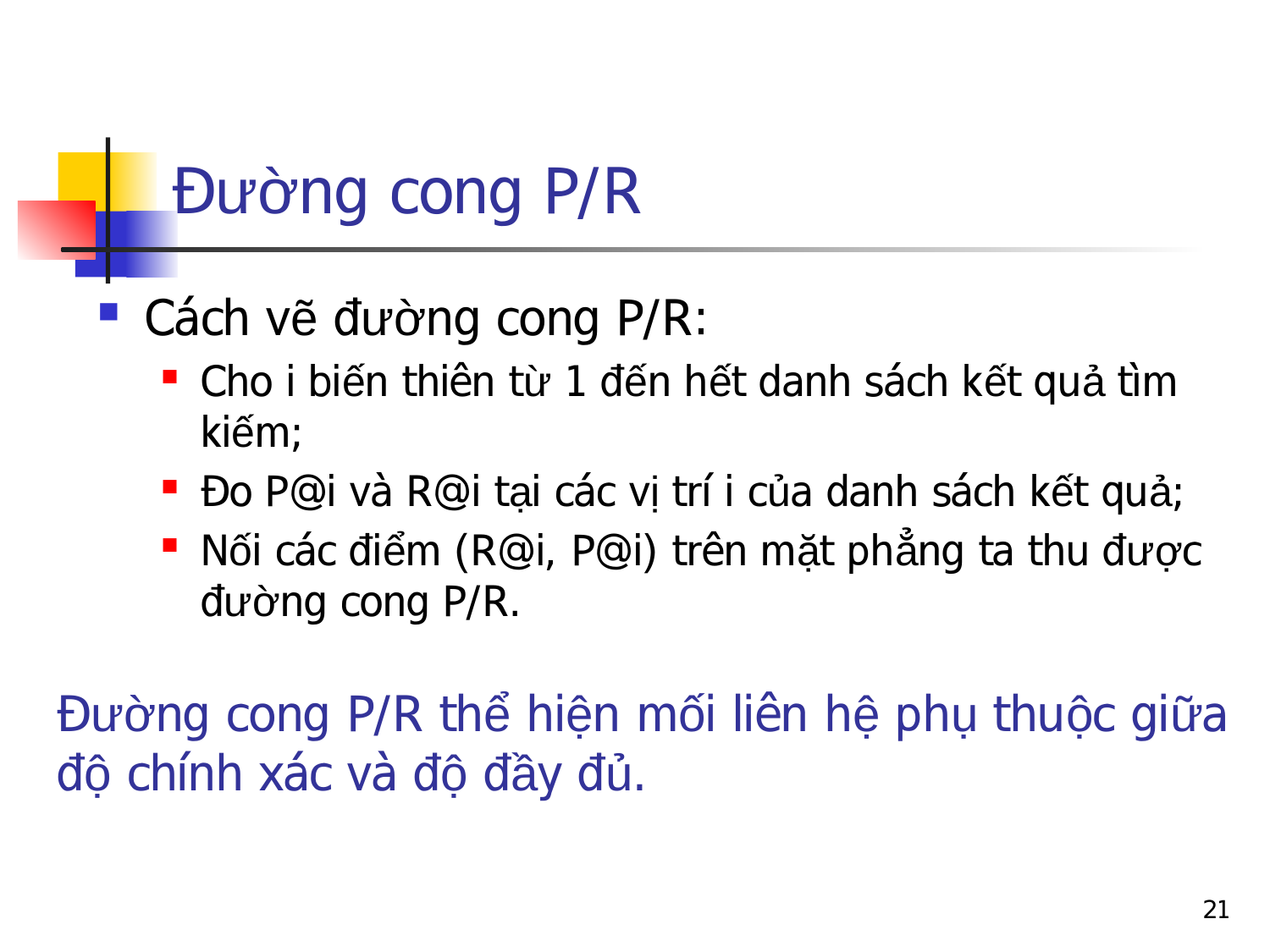

# Đường cong P/R
Cách vẽ đường cong P/R:
Cho i biến thiên từ 1 đến hết danh sách kết quả tìm kiếm;
Đo P@i và R@i tại các vị trí i của danh sách kết quả;
Nối các điểm (R@i, P@i) trên mặt phẳng ta thu được đường cong P/R.
Đường cong P/R thể hiện mối liên hệ phụ thuộc giữa độ chính xác và độ đầy đủ.
21